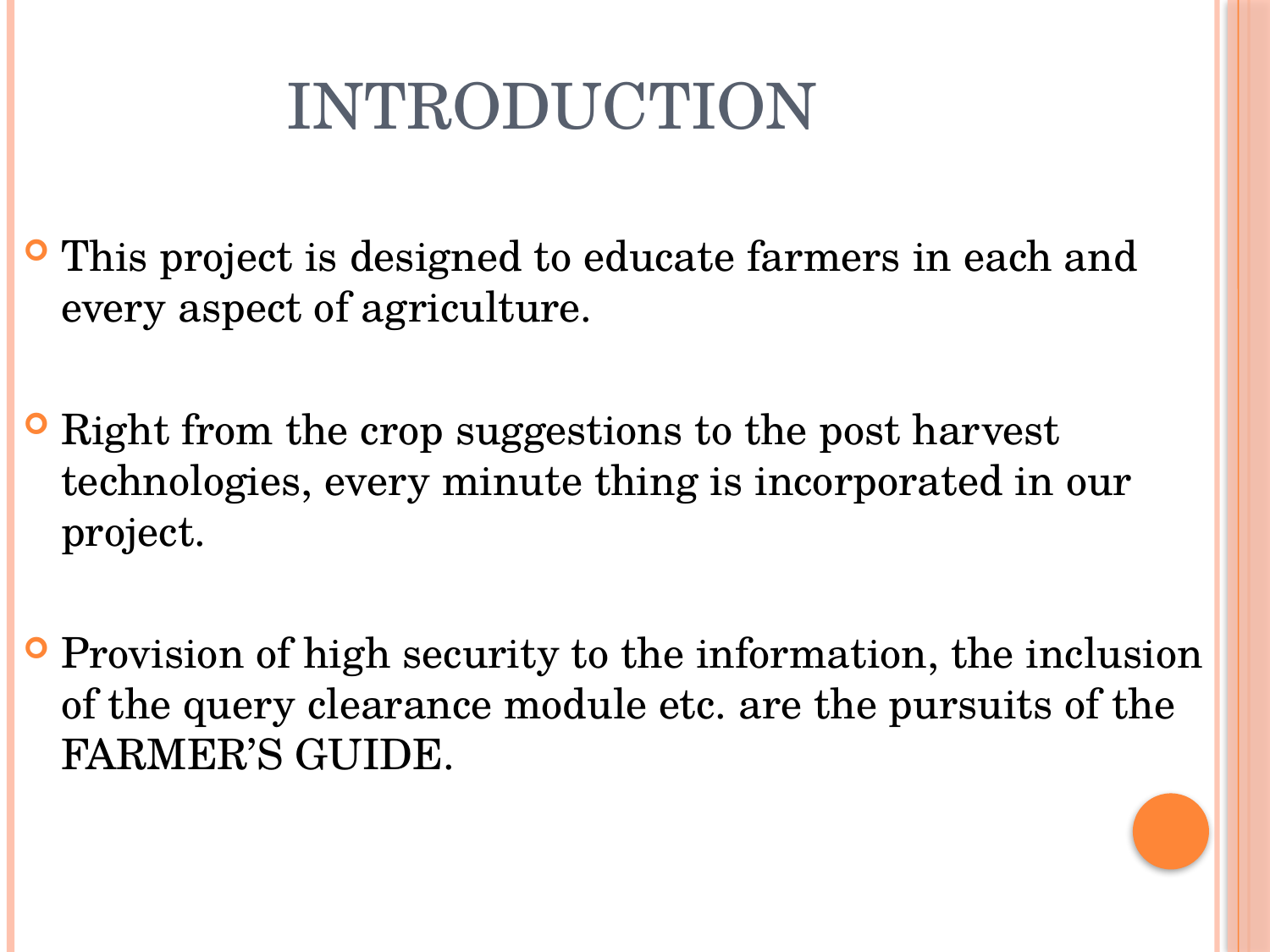

# Introduction
This project is designed to educate farmers in each and every aspect of agriculture.

Right from the crop suggestions to the post harvest technologies, every minute thing is incorporated in our project.

Provision of high security to the information, the inclusion of the query clearance module etc. are the pursuits of the FARMER’S GUIDE.